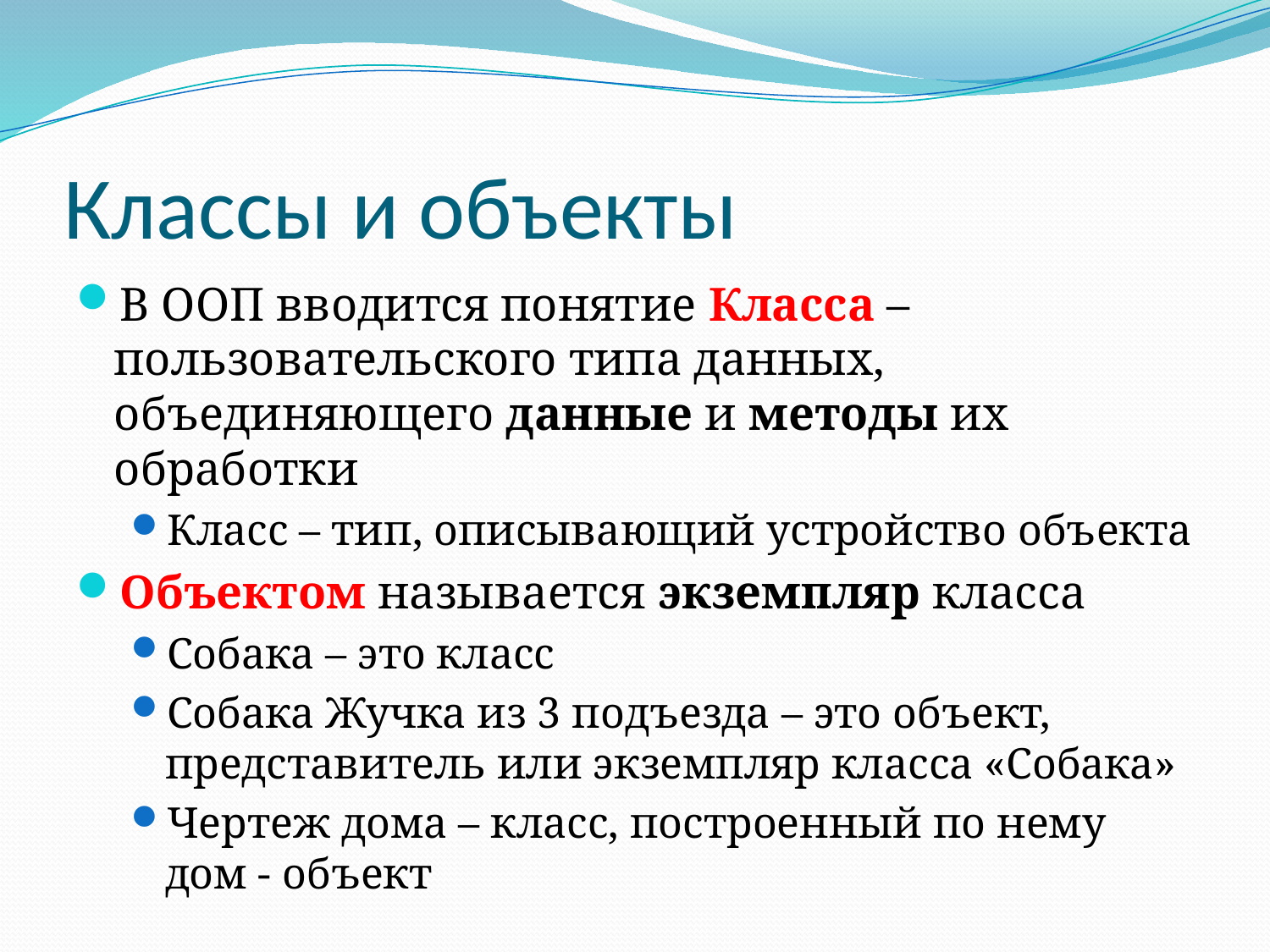

# Классы и объекты
В ООП вводится понятие Класса – пользовательского типа данных, объединяющего данные и методы их обработки
Класс – тип, описывающий устройство объекта
Объектом называется экземпляр класса
Собака – это класс
Собака Жучка из 3 подъезда – это объект, представитель или экземпляр класса «Собака»
Чертеж дома – класс, построенный по нему дом - объект